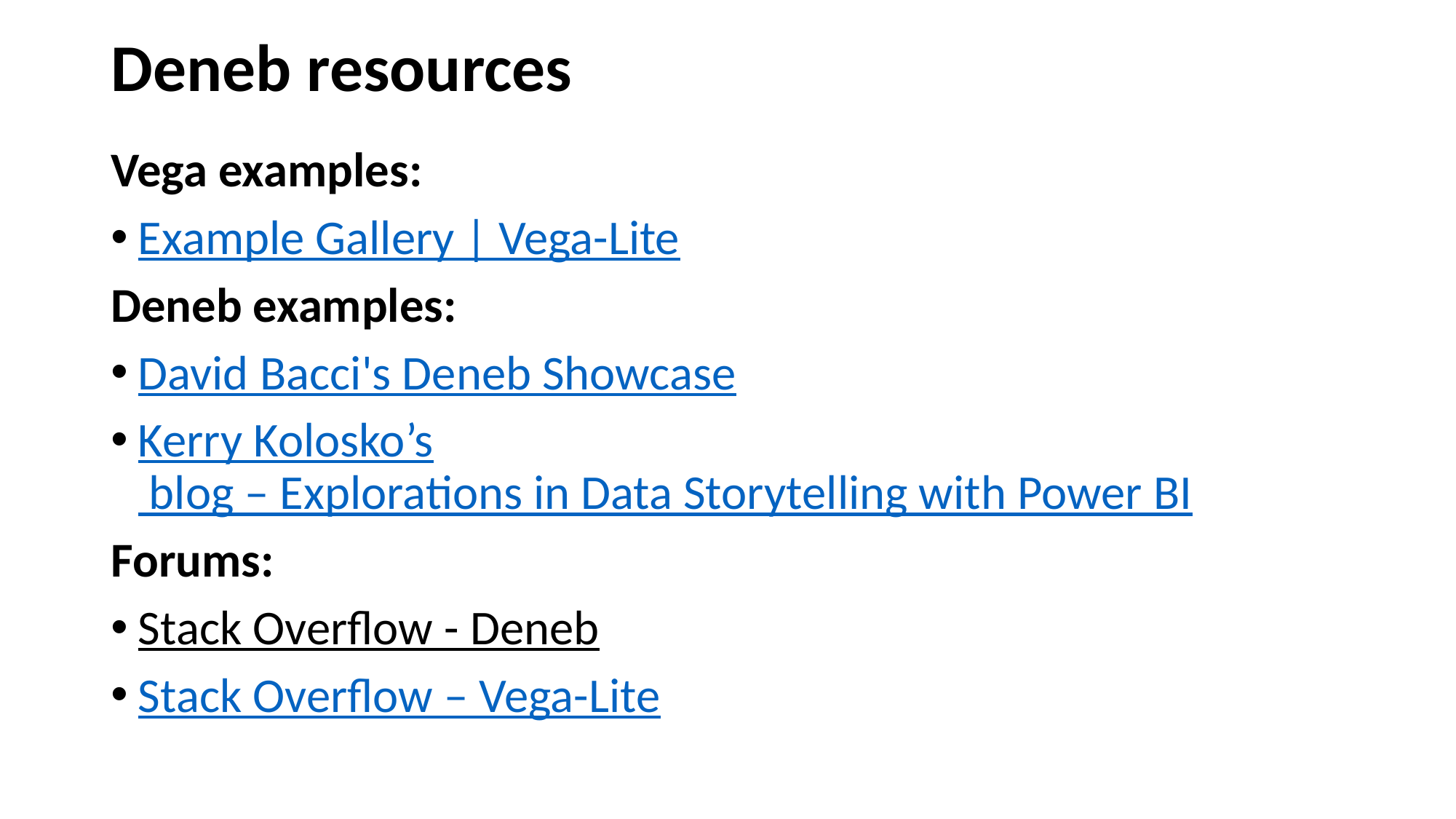

# Deneb resources
Vega examples:
Example Gallery | Vega-Lite
Deneb examples:
David Bacci's Deneb Showcase
Kerry Kolosko’s blog – Explorations in Data Storytelling with Power BI
Forums:
Stack Overflow - Deneb
Stack Overflow – Vega-Lite